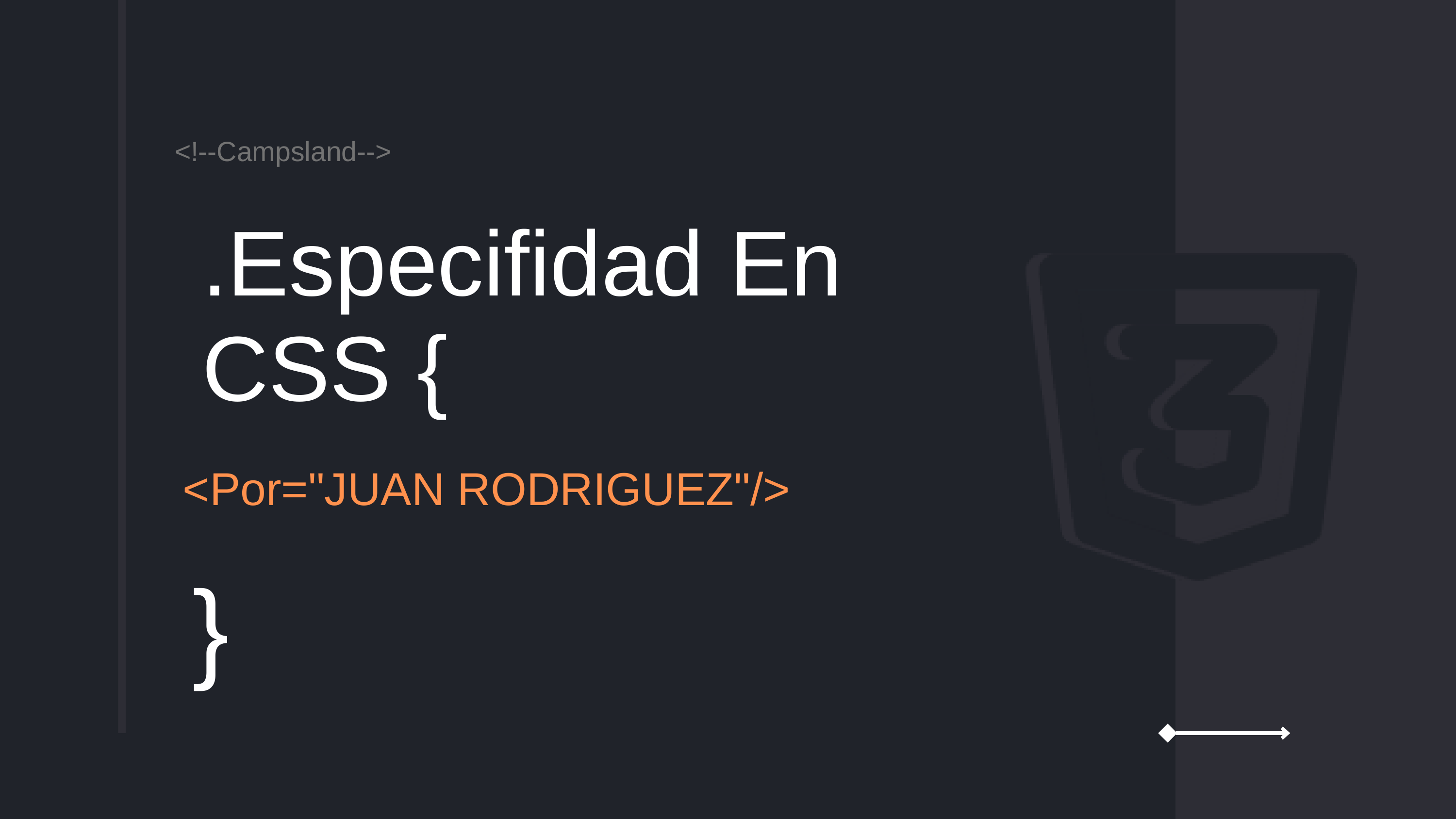

<!--Campsland-->
.Especifidad En CSS {

<Por="JUAN RODRIGUEZ"/>
}